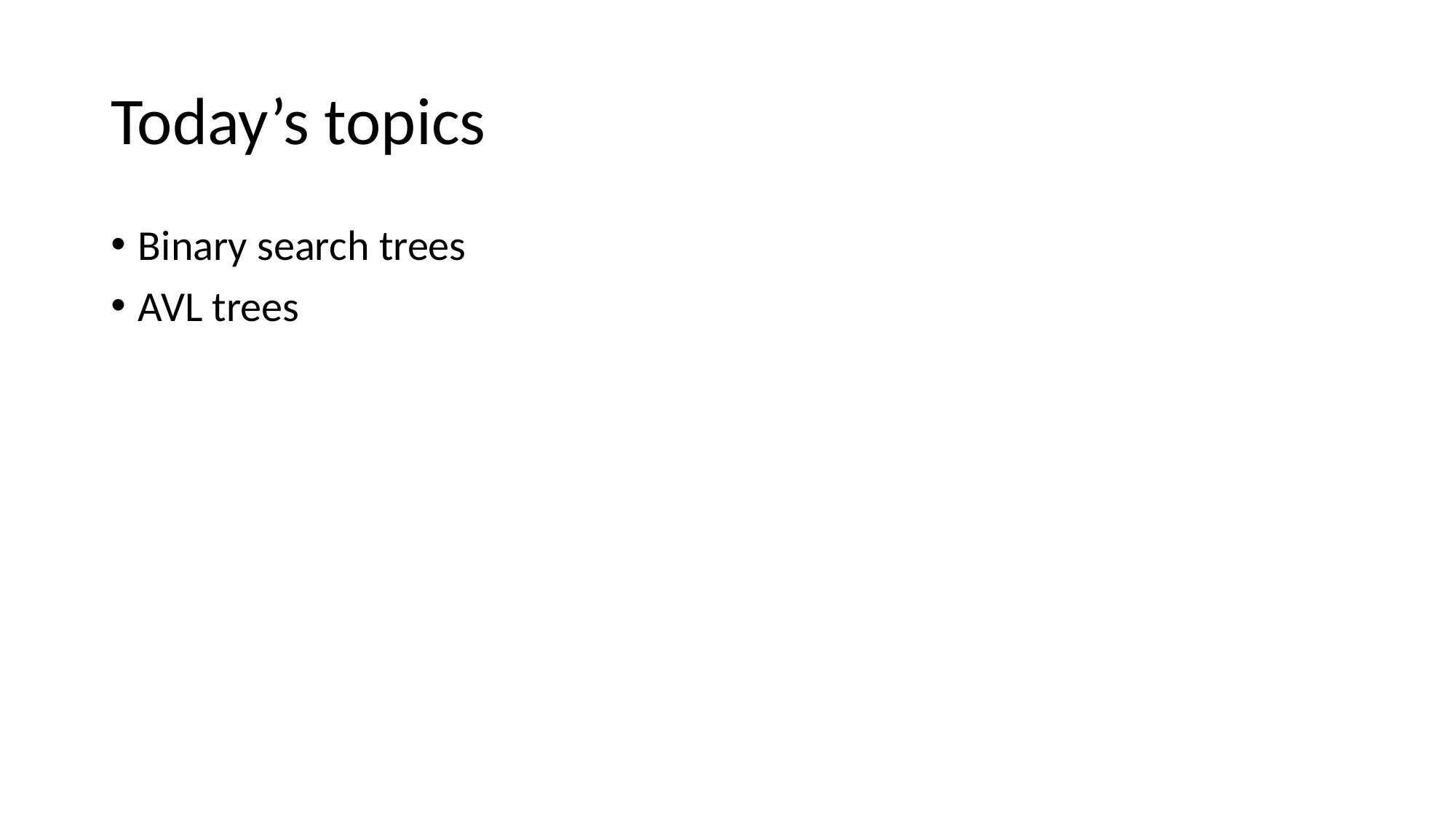

# Today’s topics
Binary search trees
AVL trees